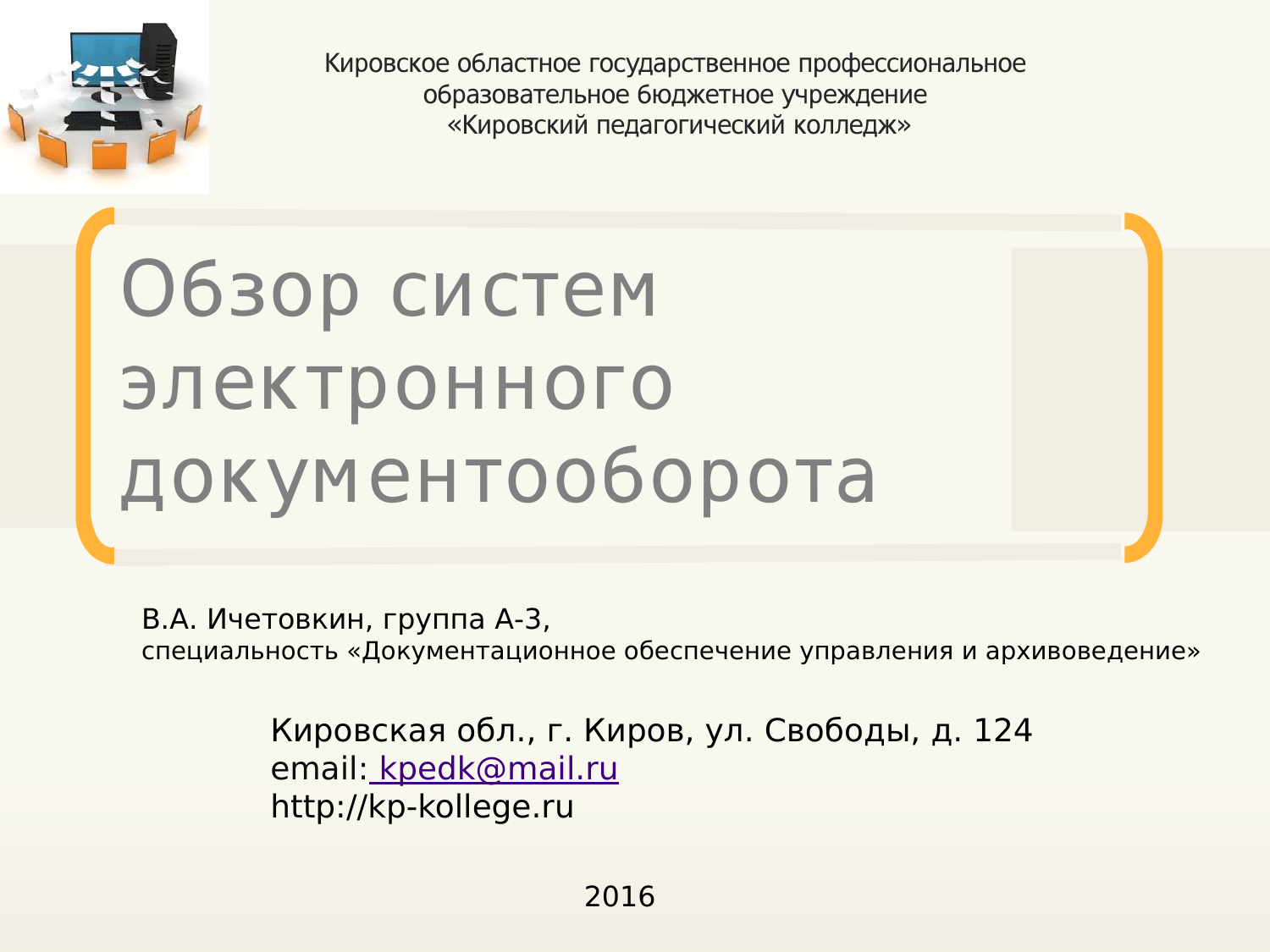

Кировское областное государственное профессиональное
образовательное бюджетное учреждение
«Кировский педагогический колледж»
# Обзор систем электронного документооборота
В.А. Ичетовкин, группа А-3,
специальность «Документационное обеспечение управления и архивоведение»
Кировская обл., г. Киров, ул. Свободы, д. 124
email: kpedk@mail.ru
http://kp-kollege.ru
2016